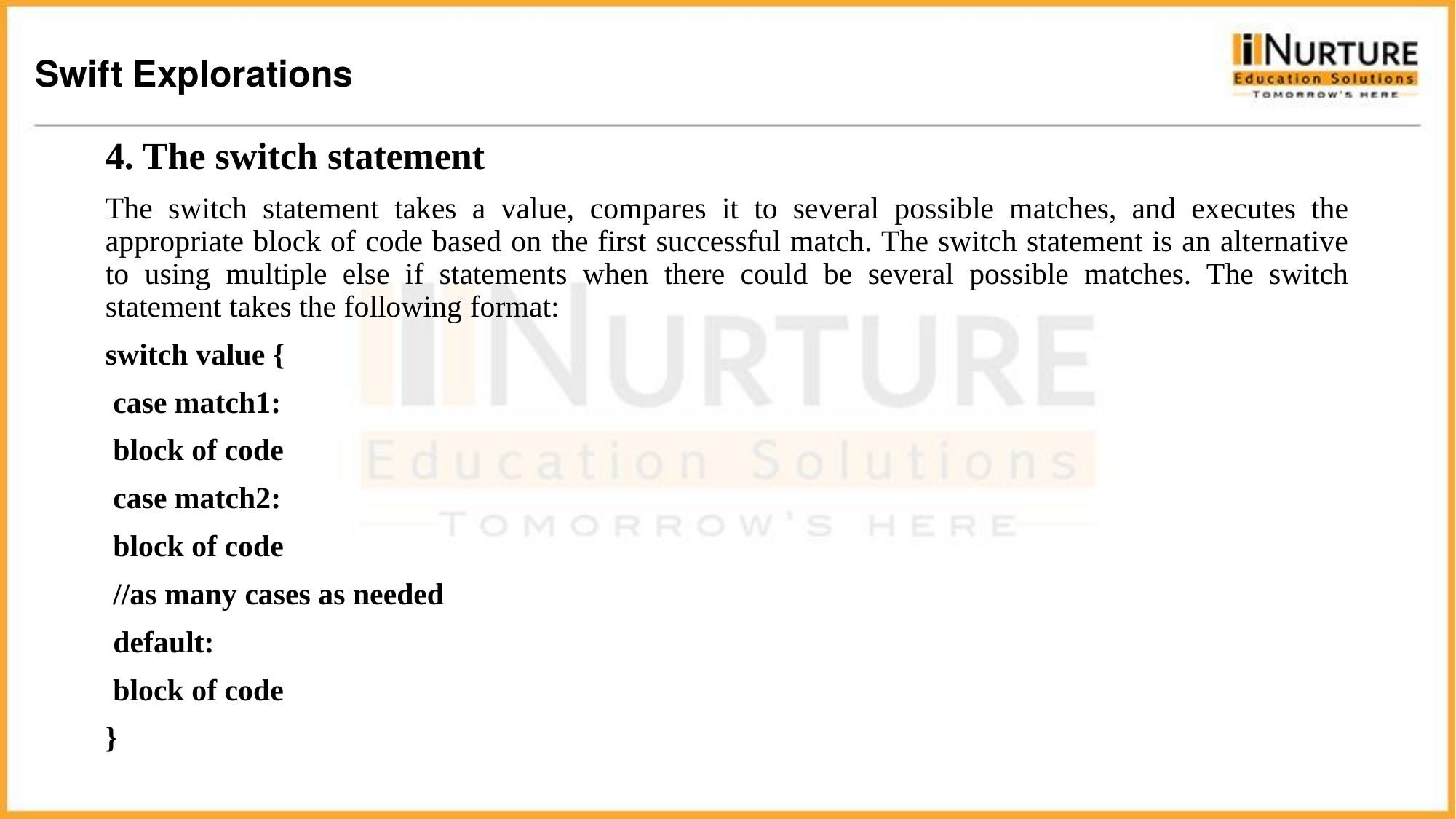

Swift Explorations
4. The switch statement
The switch statement takes a value, compares it to several possible matches, and executes the appropriate block of code based on the first successful match. The switch statement is an alternative to using multiple else if statements when there could be several possible matches. The switch statement takes the following format:
switch value {
 case match1:
 block of code
 case match2:
 block of code
 //as many cases as needed
 default:
 block of code
}